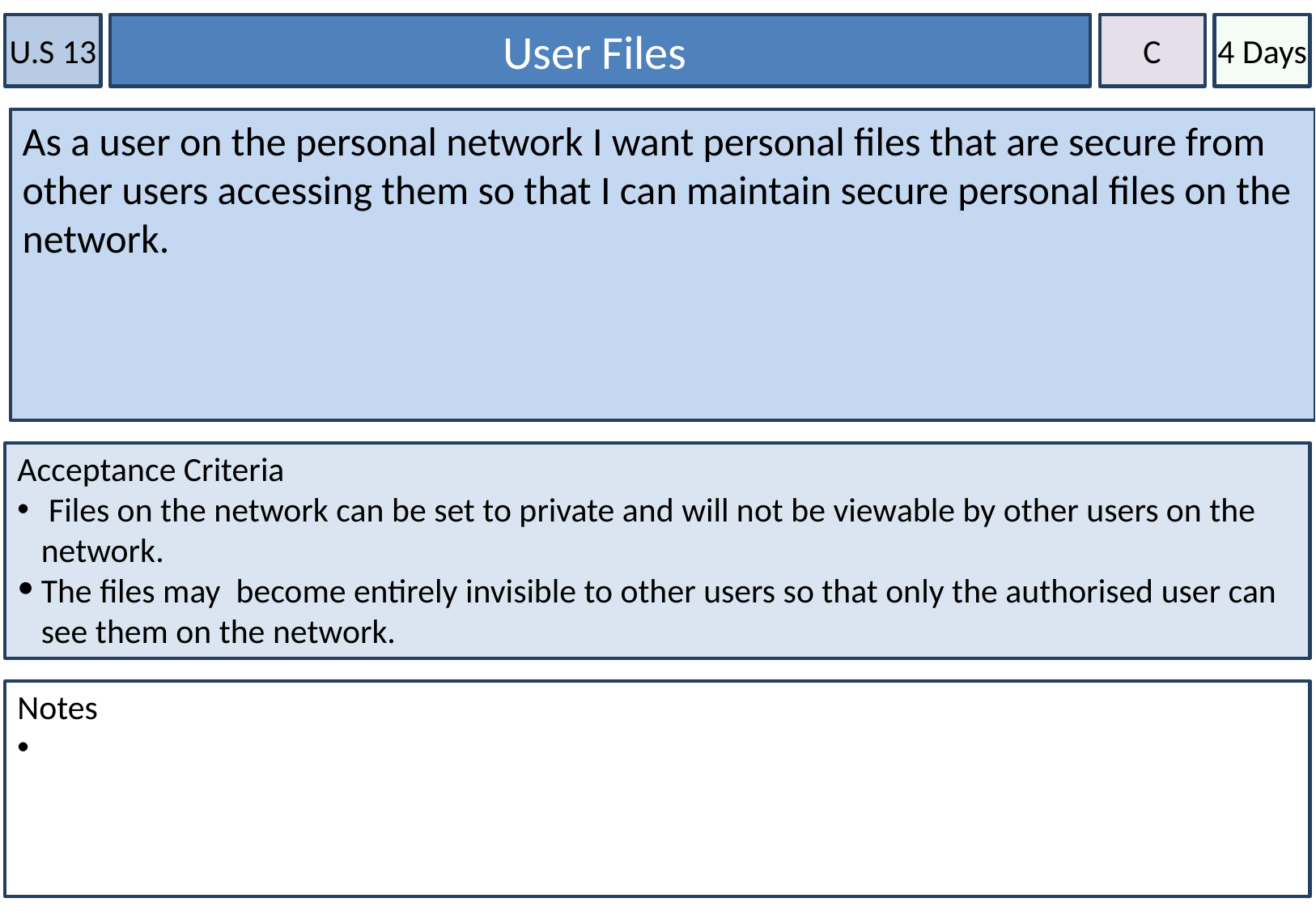

U.S 13
User Files
C
4 Days
As a user on the personal network I want personal files that are secure from other users accessing them so that I can maintain secure personal files on the network.
Acceptance Criteria
 Files on the network can be set to private and will not be viewable by other users on the network.
The files may  become entirely invisible to other users so that only the authorised user can see them on the network.
Notes